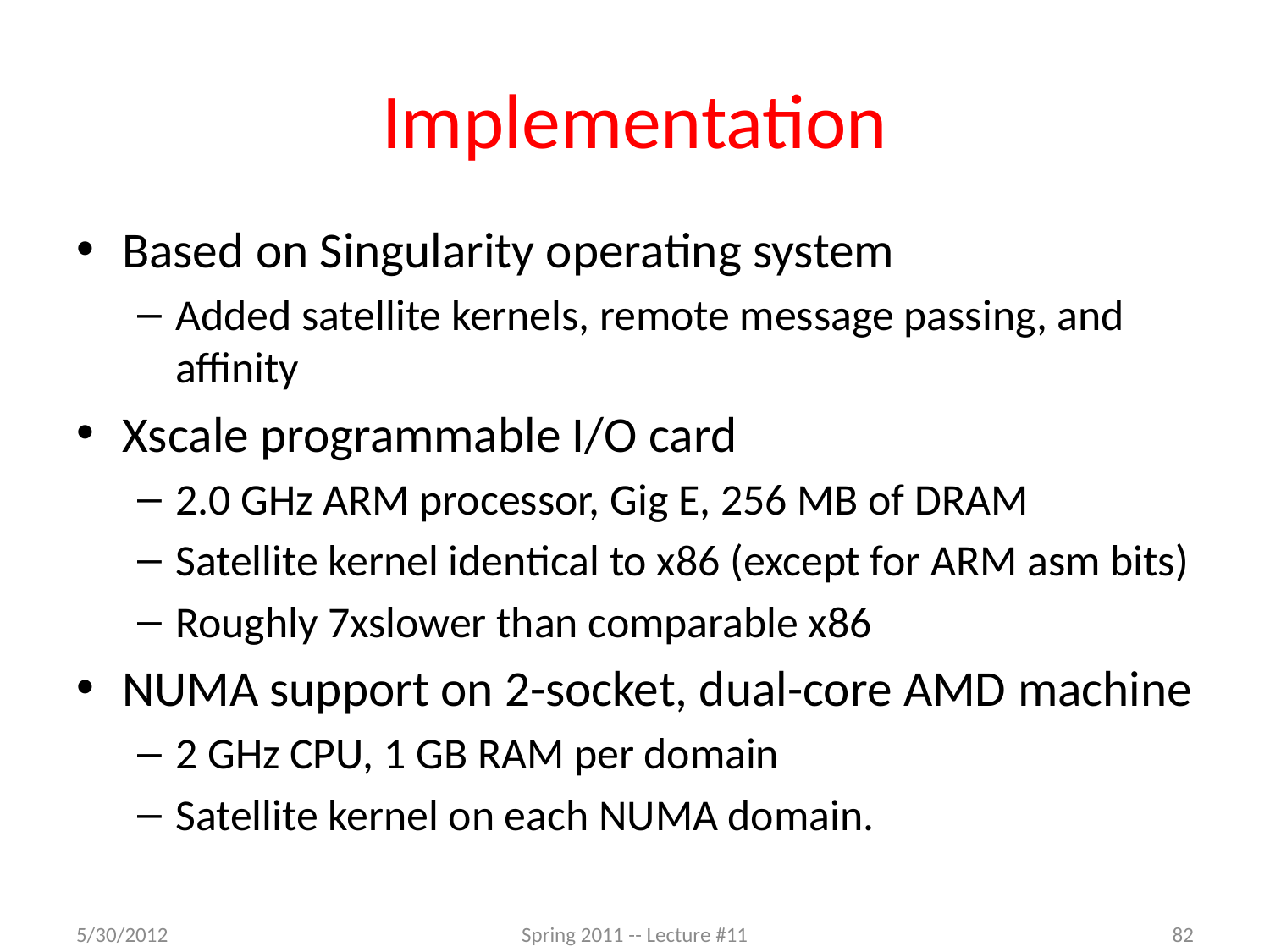

# Implementation
Based on Singularity operating system
Added satellite kernels, remote message passing, and affinity
Xscale programmable I/O card
2.0 GHz ARM processor, Gig E, 256 MB of DRAM
Satellite kernel identical to x86 (except for ARM asm bits)
Roughly 7xslower than comparable x86
NUMA support on 2-socket, dual-core AMD machine
2 GHz CPU, 1 GB RAM per domain
Satellite kernel on each NUMA domain.
5/30/2012
Spring 2011 -- Lecture #11
82